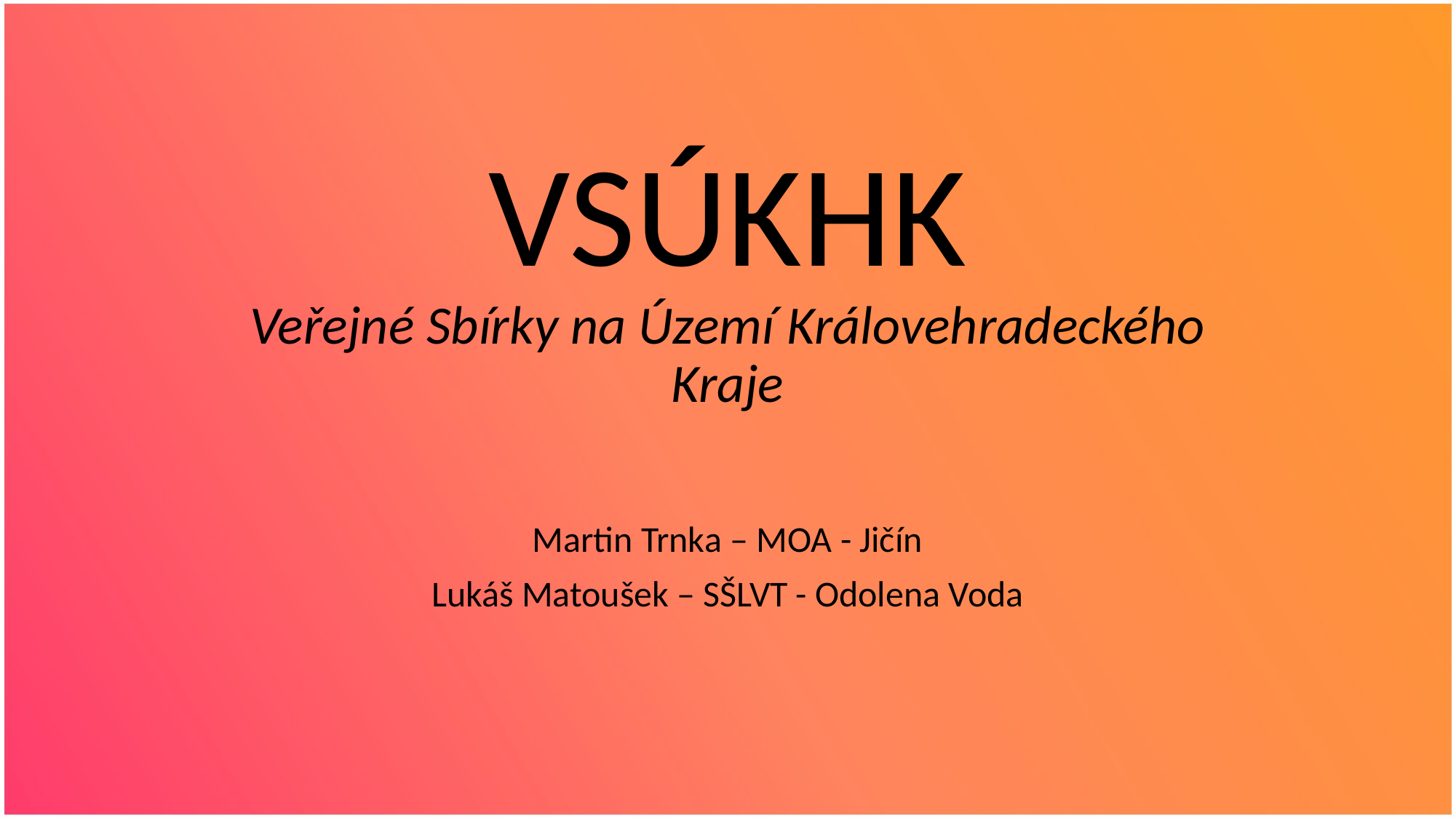

# VSÚKHK Veřejné Sbírky na Území Královehradeckého Kraje
Martin Trnka – MOA - Jičín
Lukáš Matoušek – SŠLVT - Odolena Voda